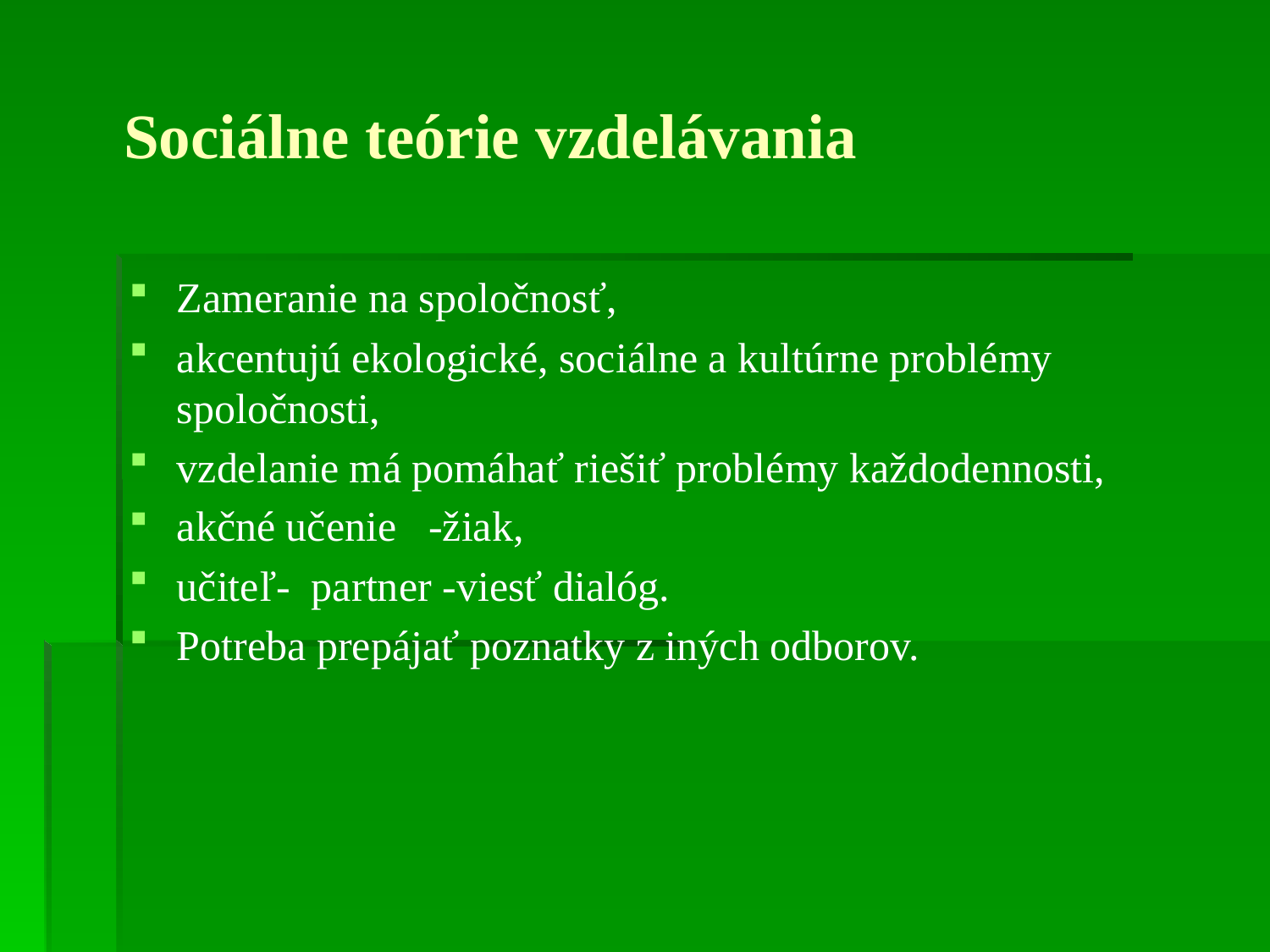

# Sociálne teórie vzdelávania
Zameranie na spoločnosť,
akcentujú ekologické, sociálne a kultúrne problémy spoločnosti,
vzdelanie má pomáhať riešiť problémy každodennosti,
akčné učenie   -žiak,
učiteľ-  partner -viesť dialóg.
Potreba prepájať poznatky z iných odborov.